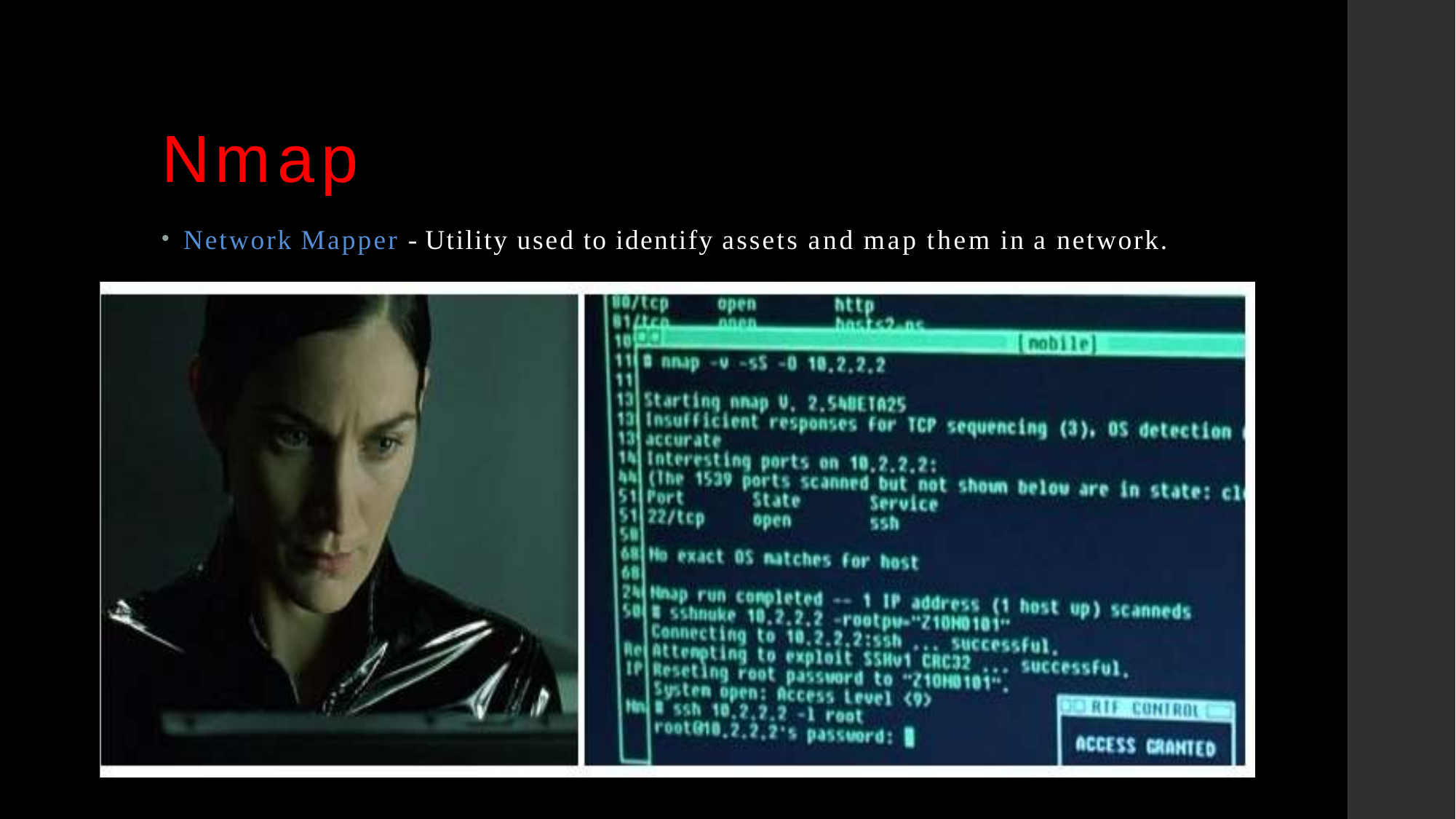

# Nmap
Network Mapper - Utility used to identify assets and map them in a network.